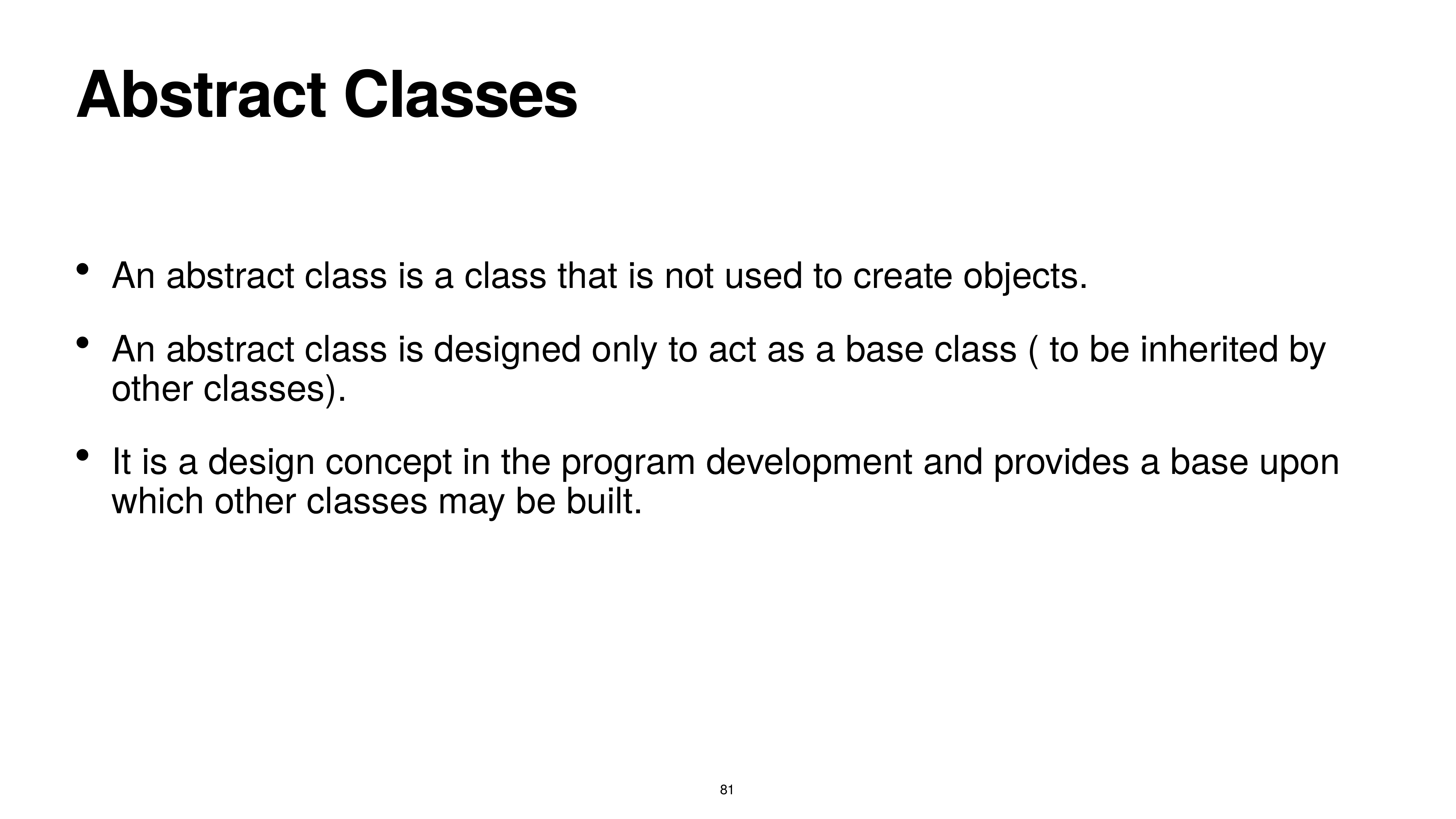

# Abstract Classes

An abstract class is a class that is not used to create objects.
An abstract class is designed only to act as a base class ( to be inherited by other classes).
It is a design concept in the program development and provides a base upon which other classes may be built.
81